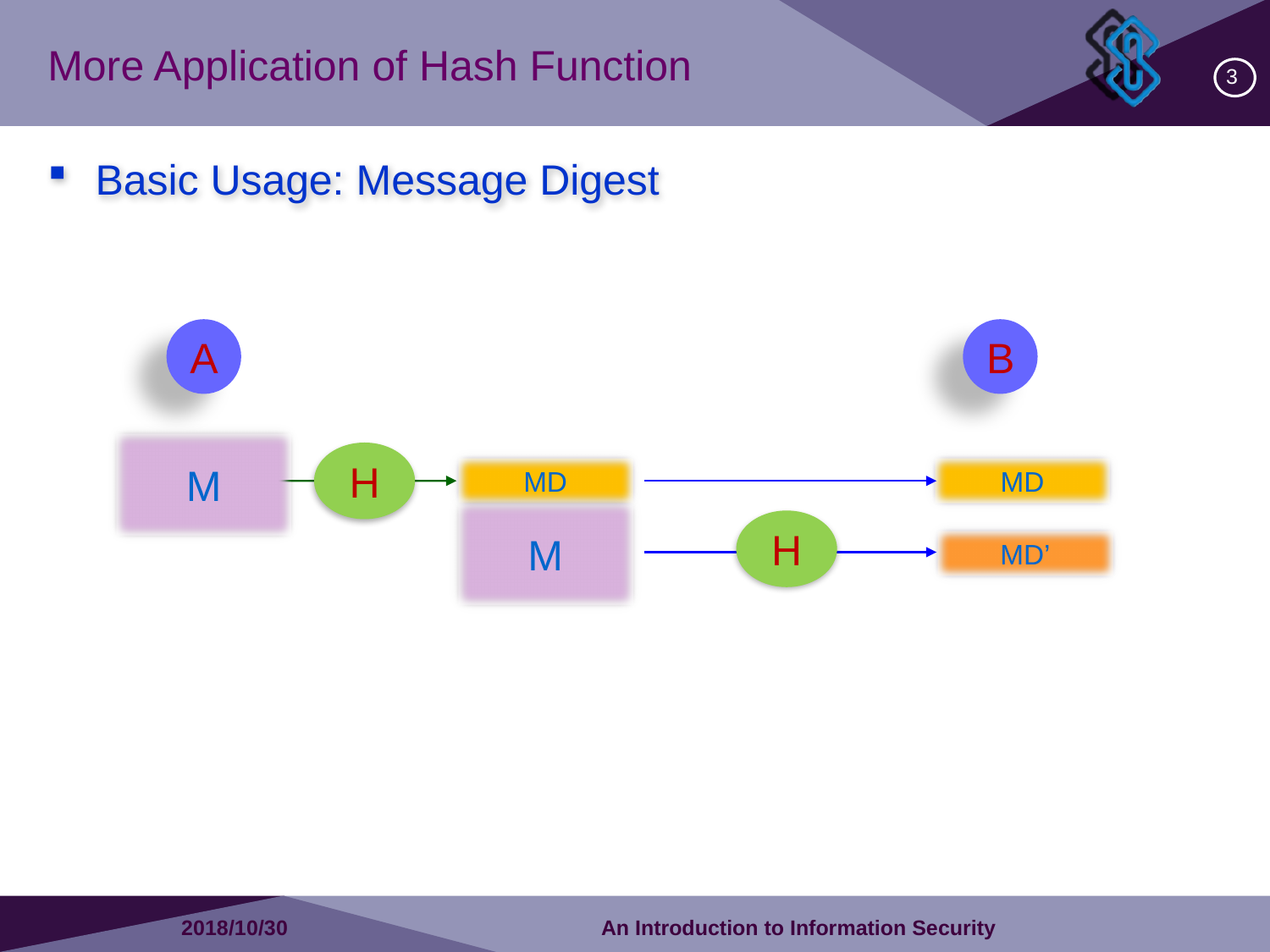

More Application of Hash Function
Basic Usage: Message Digest
3
A
B
M
H
MD
MD
M
H
MD’
2018/10/30
An Introduction to Information Security